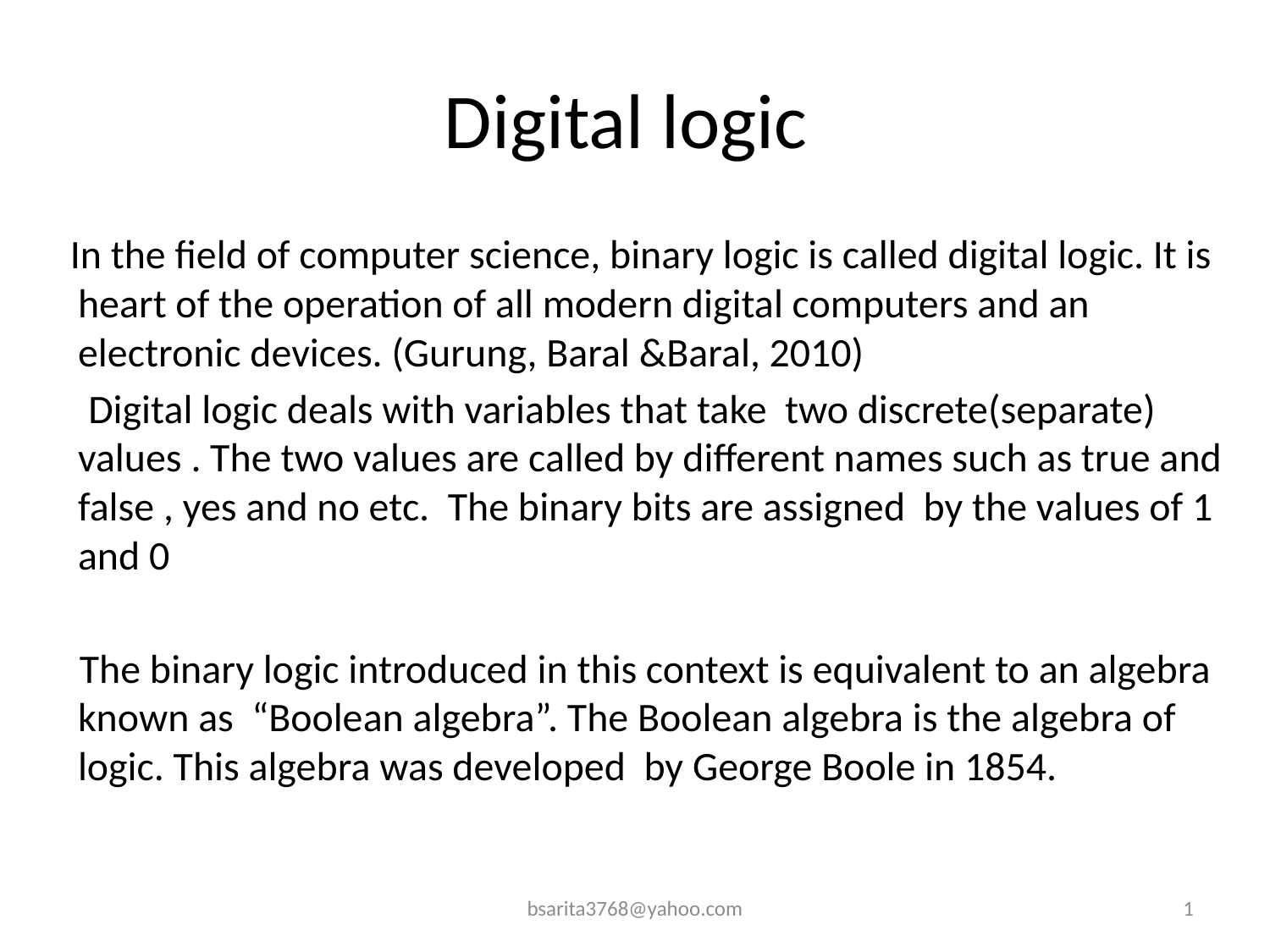

# Digital logic
    In the field of computer science, binary logic is called digital logic. It is heart of the operation of all modern digital computers and an electronic devices. (Gurung, Baral &Baral, 2010)
      Digital logic deals with variables that take  two discrete(separate) values . The two values are called by different names such as true and false , yes and no etc.  The binary bits are assigned  by the values of 1 and 0

     The binary logic introduced in this context is equivalent to an algebra known as  “Boolean algebra”. The Boolean algebra is the algebra of logic. This algebra was developed  by George Boole in 1854.
bsarita3768@yahoo.com
1